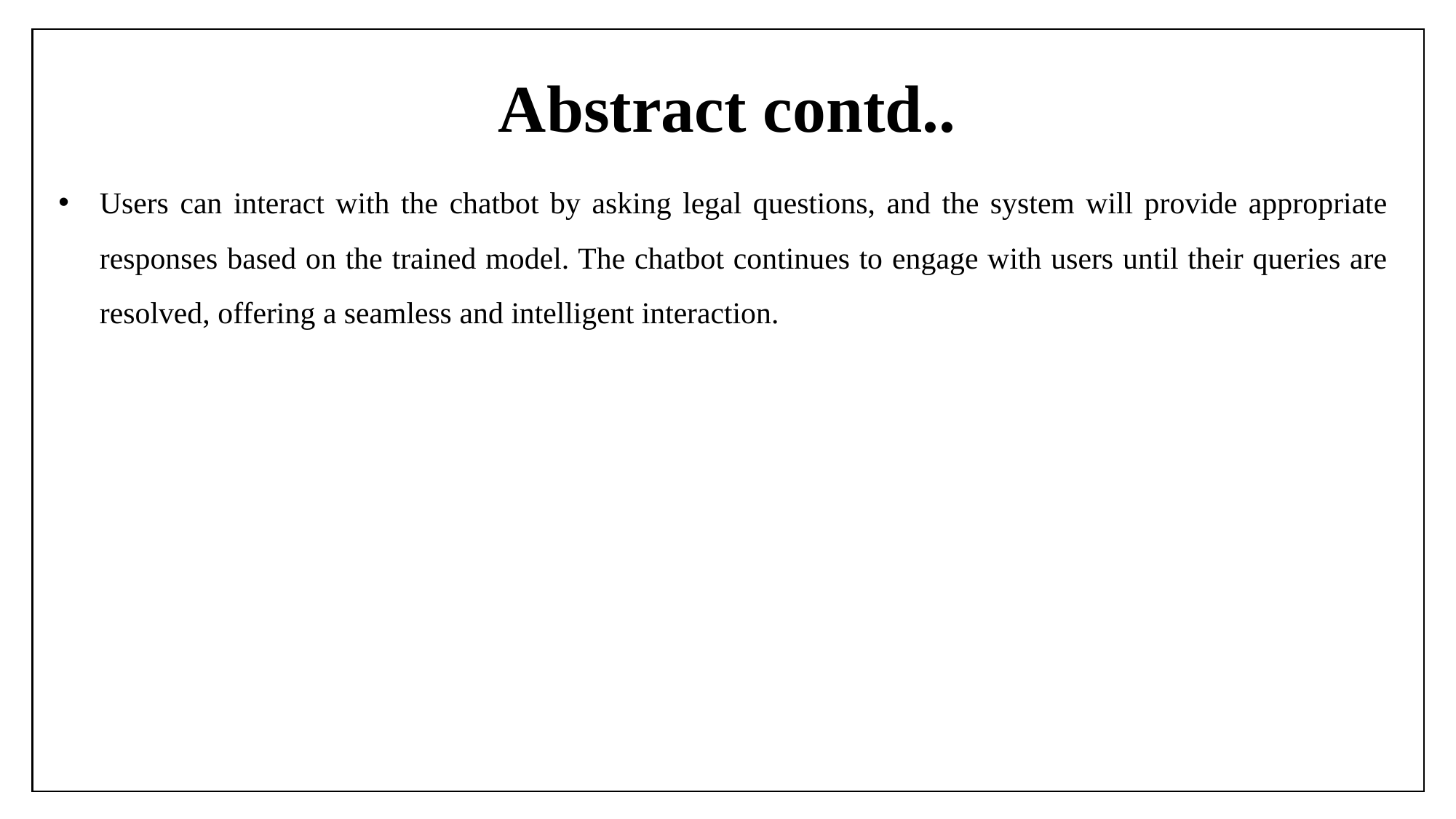

# Abstract contd..
Users can interact with the chatbot by asking legal questions, and the system will provide appropriate responses based on the trained model. The chatbot continues to engage with users until their queries are resolved, offering a seamless and intelligent interaction.